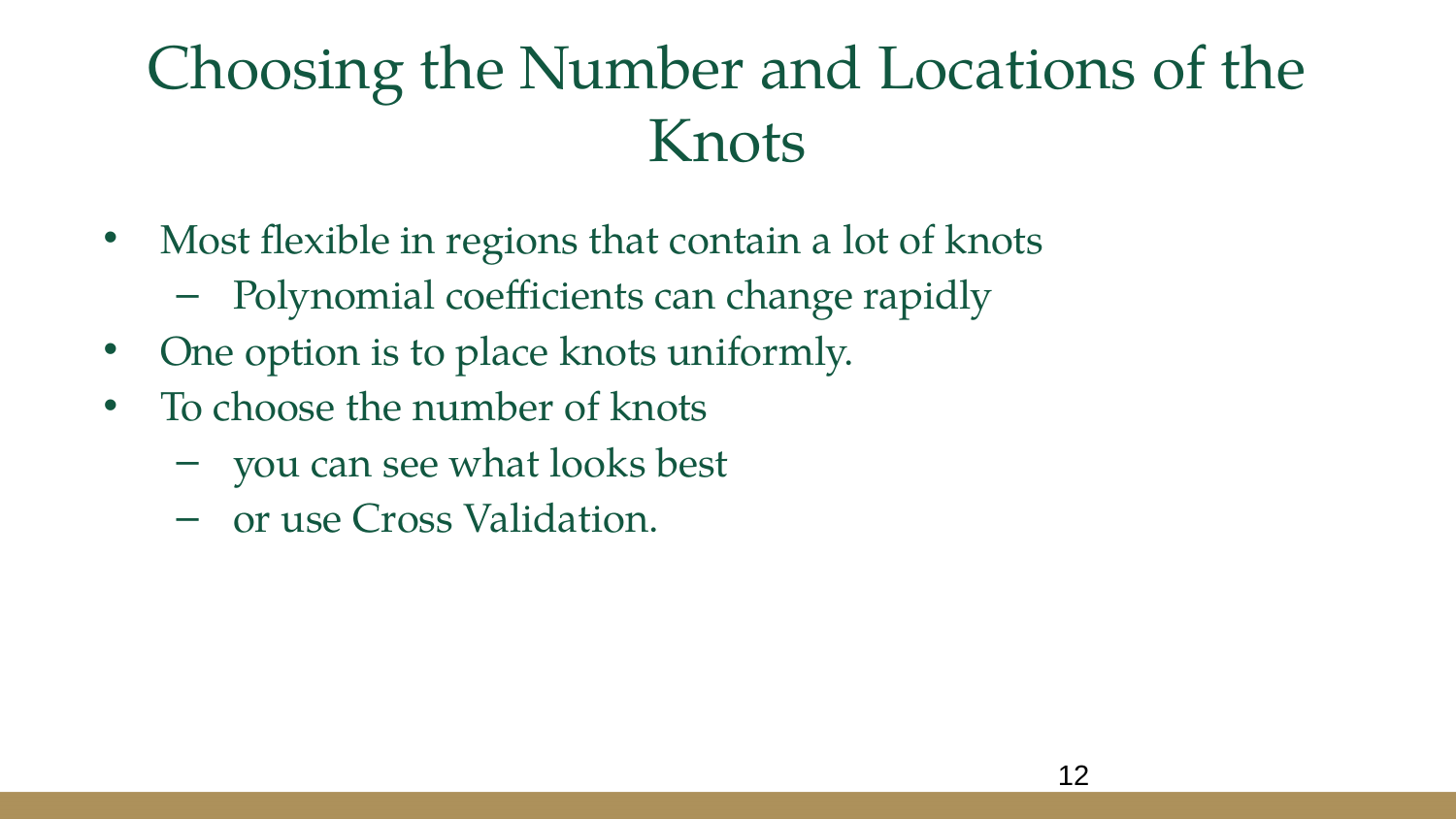

# Choosing the Number and Locations of the Knots
Most flexible in regions that contain a lot of knots
Polynomial coefficients can change rapidly
One option is to place knots uniformly.
To choose the number of knots
you can see what looks best
or use Cross Validation.
12